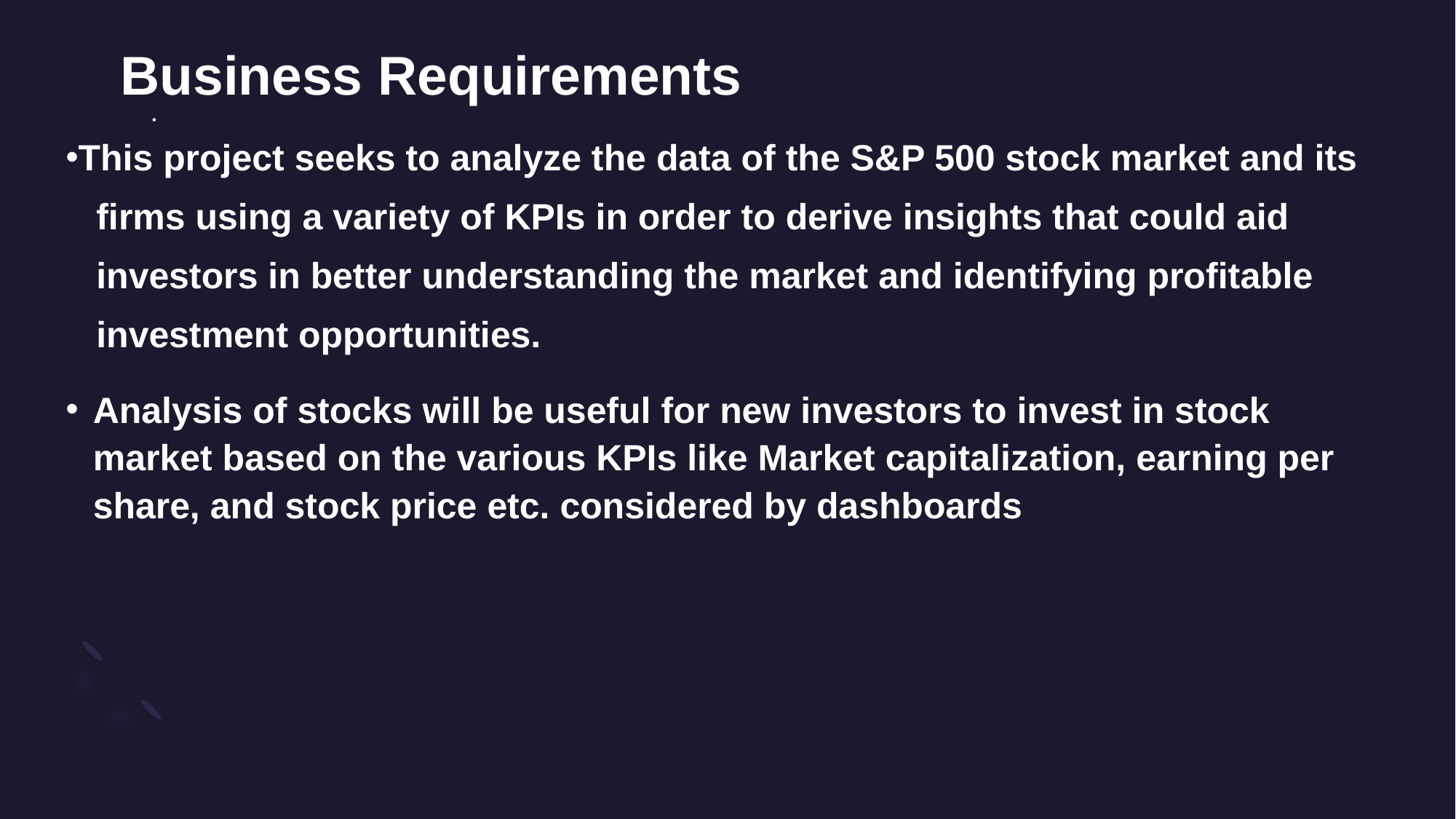

Business Requirements

This project seeks to analyze the data of the S&P 500 stock market and its
   firms using a variety of KPIs in order to derive insights that could aid
   investors in better understanding the market and identifying profitable
   investment opportunities.
Analysis of stocks will be useful for new investors to invest in stock market based on the various KPIs like Market capitalization, earning per share, and stock price etc. considered by dashboards